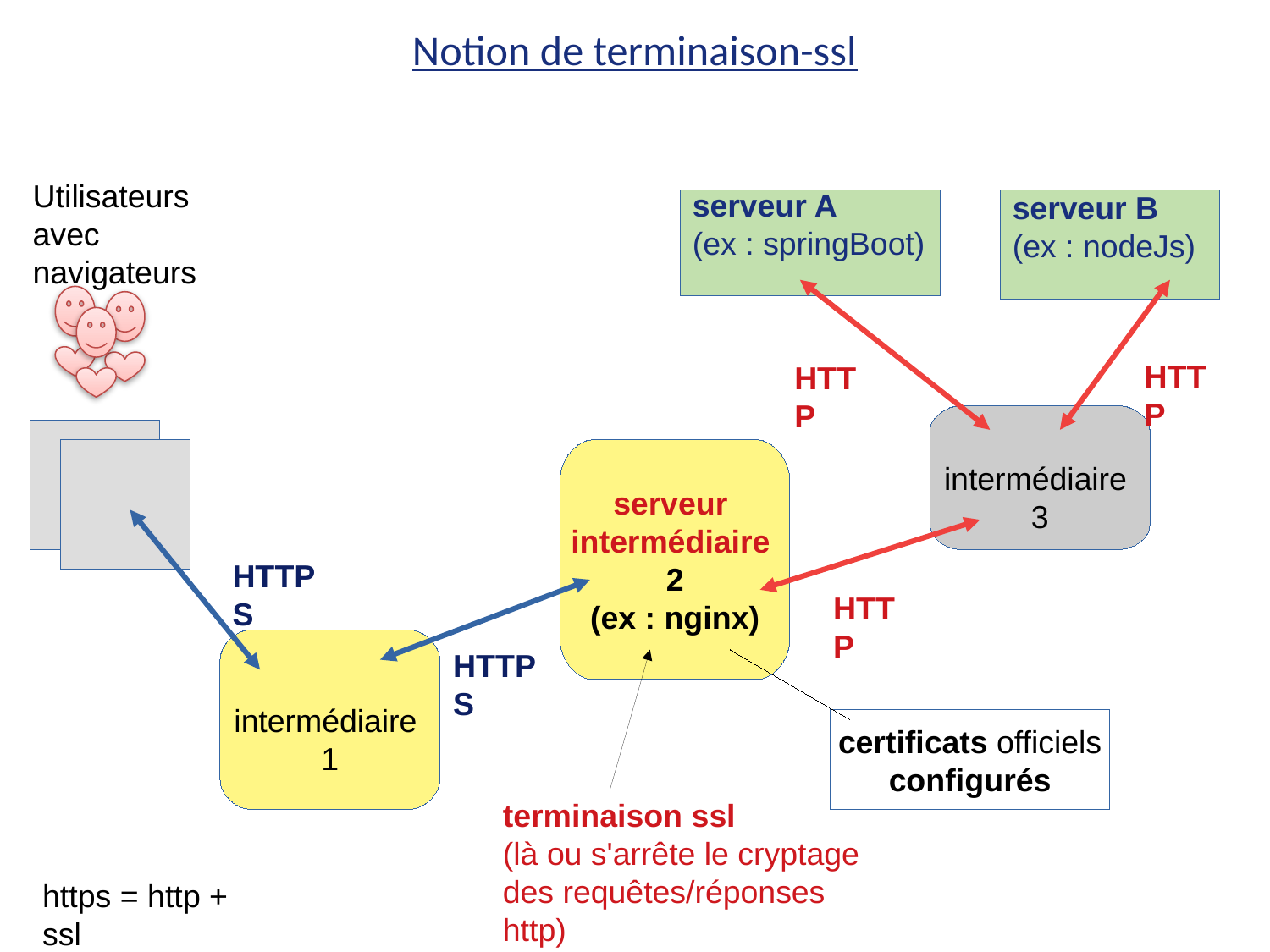

Notion de terminaison-ssl
Utilisateurs
avec navigateurs
serveur A
(ex : springBoot)

serveur B
(ex : nodeJs)

HTTP

HTTP

intermédiaire
3

serveur
intermédiaire
2
(ex : nginx)

HTTPS

HTTP

intermédiaire
1
HTTPS

certificats officiels
configurés
terminaison ssl
(là ou s'arrête le cryptage
des requêtes/réponses http)
https = http + ssl